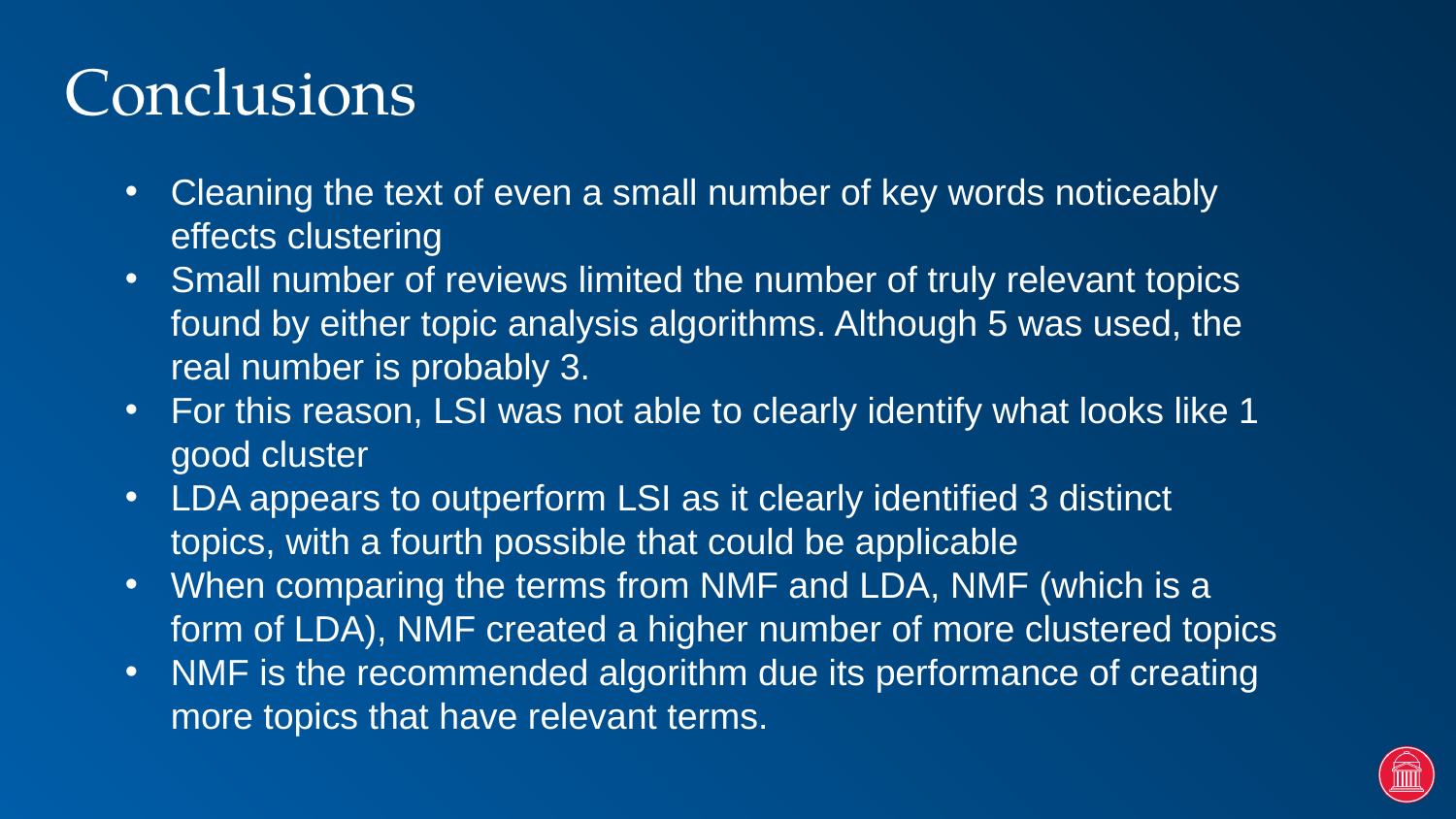

# Conclusions
Cleaning the text of even a small number of key words noticeably effects clustering
Small number of reviews limited the number of truly relevant topics found by either topic analysis algorithms. Although 5 was used, the real number is probably 3.
For this reason, LSI was not able to clearly identify what looks like 1 good cluster
LDA appears to outperform LSI as it clearly identified 3 distinct topics, with a fourth possible that could be applicable
When comparing the terms from NMF and LDA, NMF (which is a form of LDA), NMF created a higher number of more clustered topics
NMF is the recommended algorithm due its performance of creating more topics that have relevant terms.